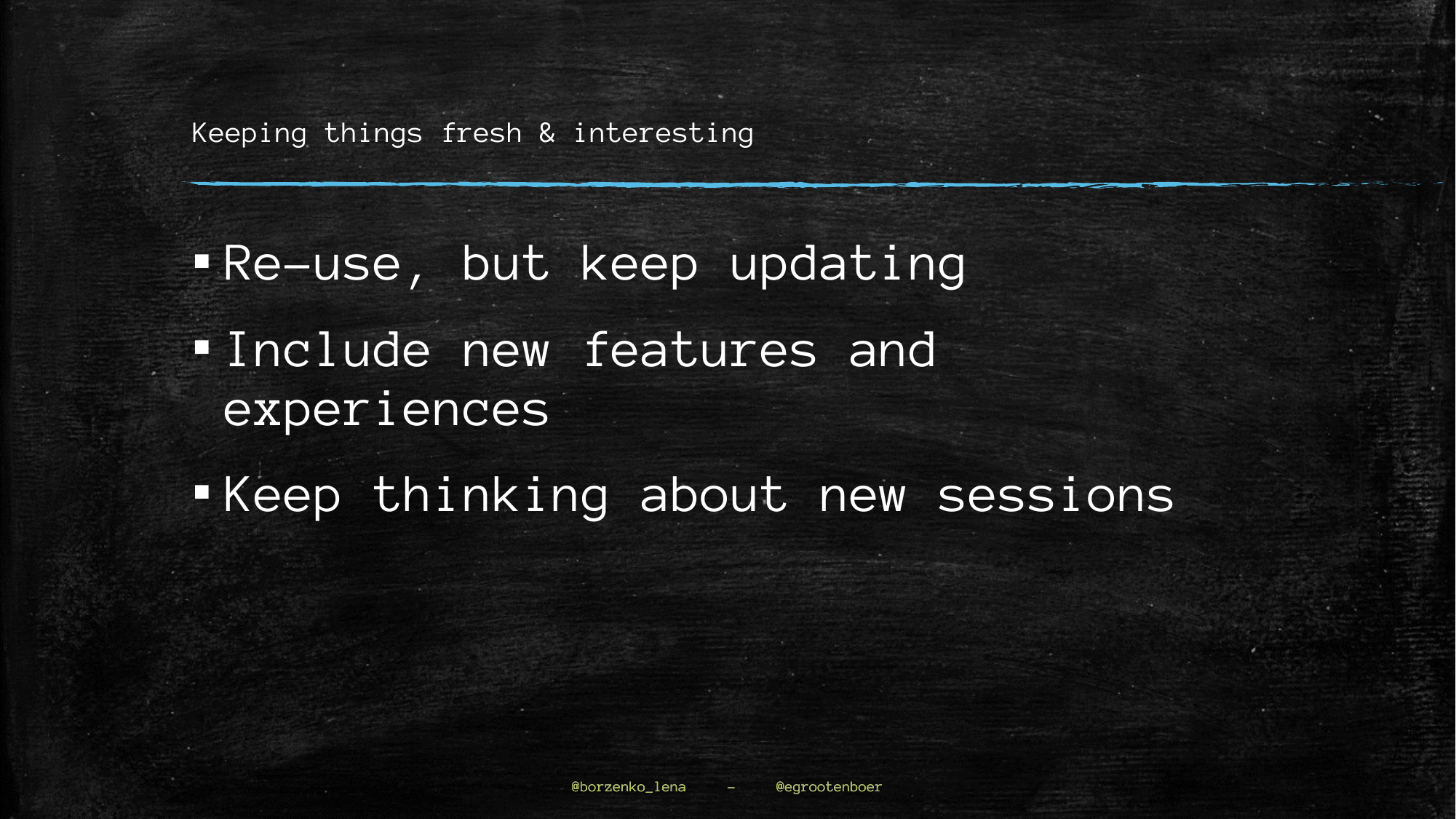

# Keeping things fresh & interesting
Re-use, but keep updating
Include new features and experiences
Keep thinking about new sessions